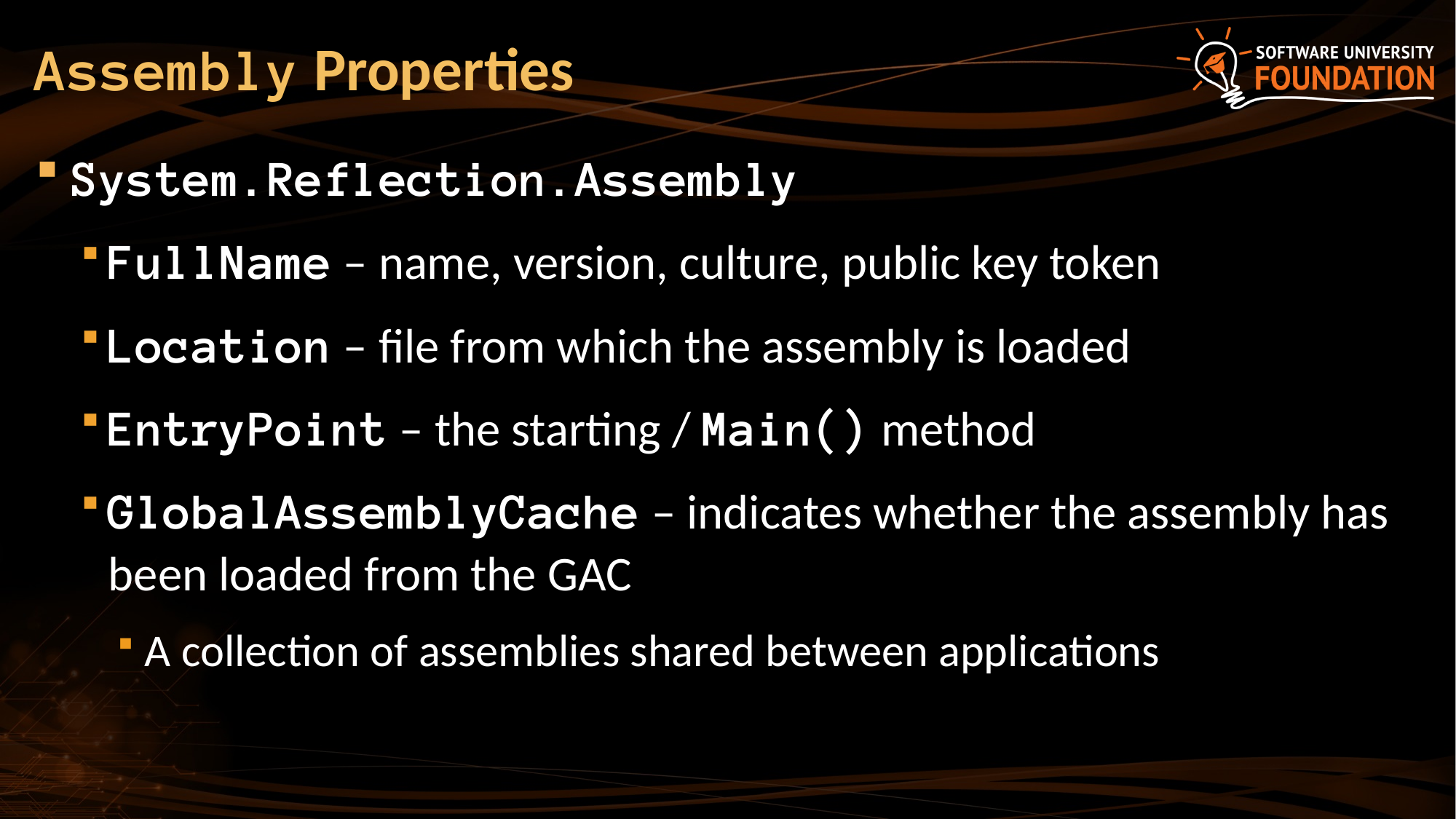

# Assembly Properties
System.Reflection.Assembly
FullName – name, version, culture, public key token
Location – file from which the assembly is loaded
EntryPoint – the starting / Main() method
GlobalAssemblyCache – indicates whether the assembly has been loaded from the GAC
A collection of assemblies shared between applications